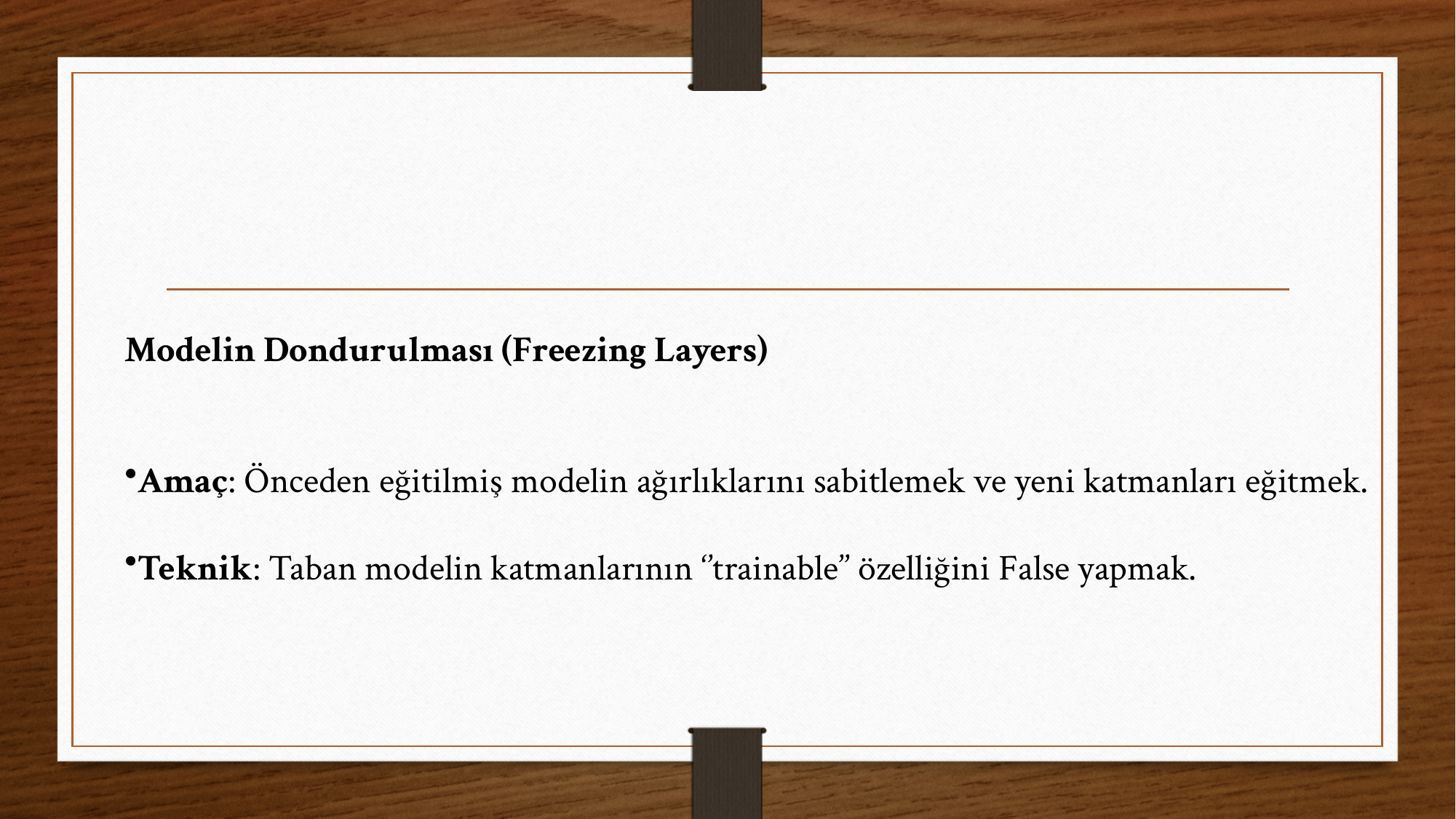

#
Modelin Dondurulması (Freezing Layers)

Amaç: Önceden eğitilmiş modelin ağırlıklarını sabitlemek ve yeni katmanları eğitmek.

Teknik: Taban modelin katmanlarının ‘’trainable’’ özelliğini False yapmak.